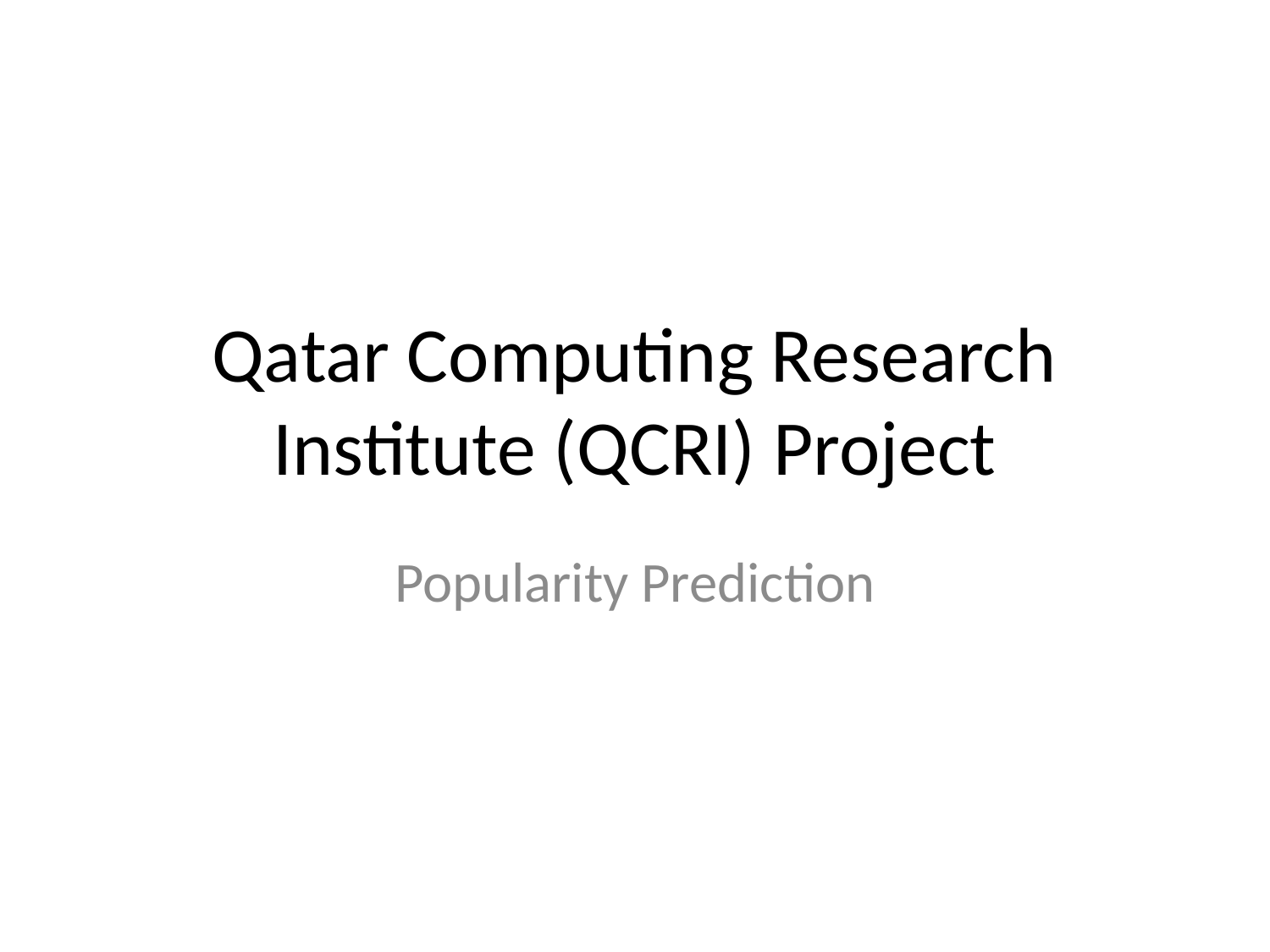

# Qatar Computing Research Institute (QCRI) Project
Popularity Prediction